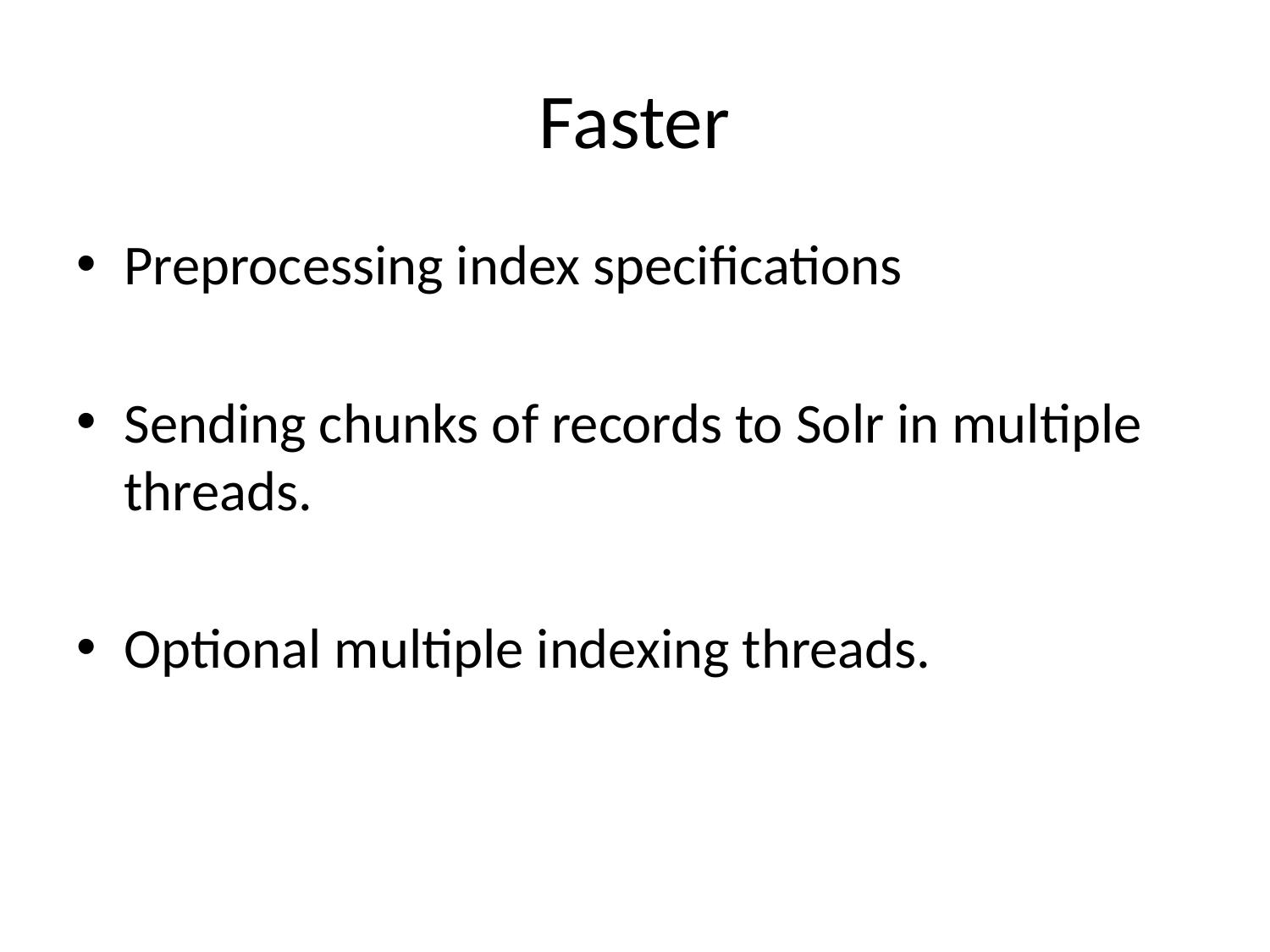

# Faster
Preprocessing index specifications

Sending chunks of records to Solr in multiple threads.

Optional multiple indexing threads.